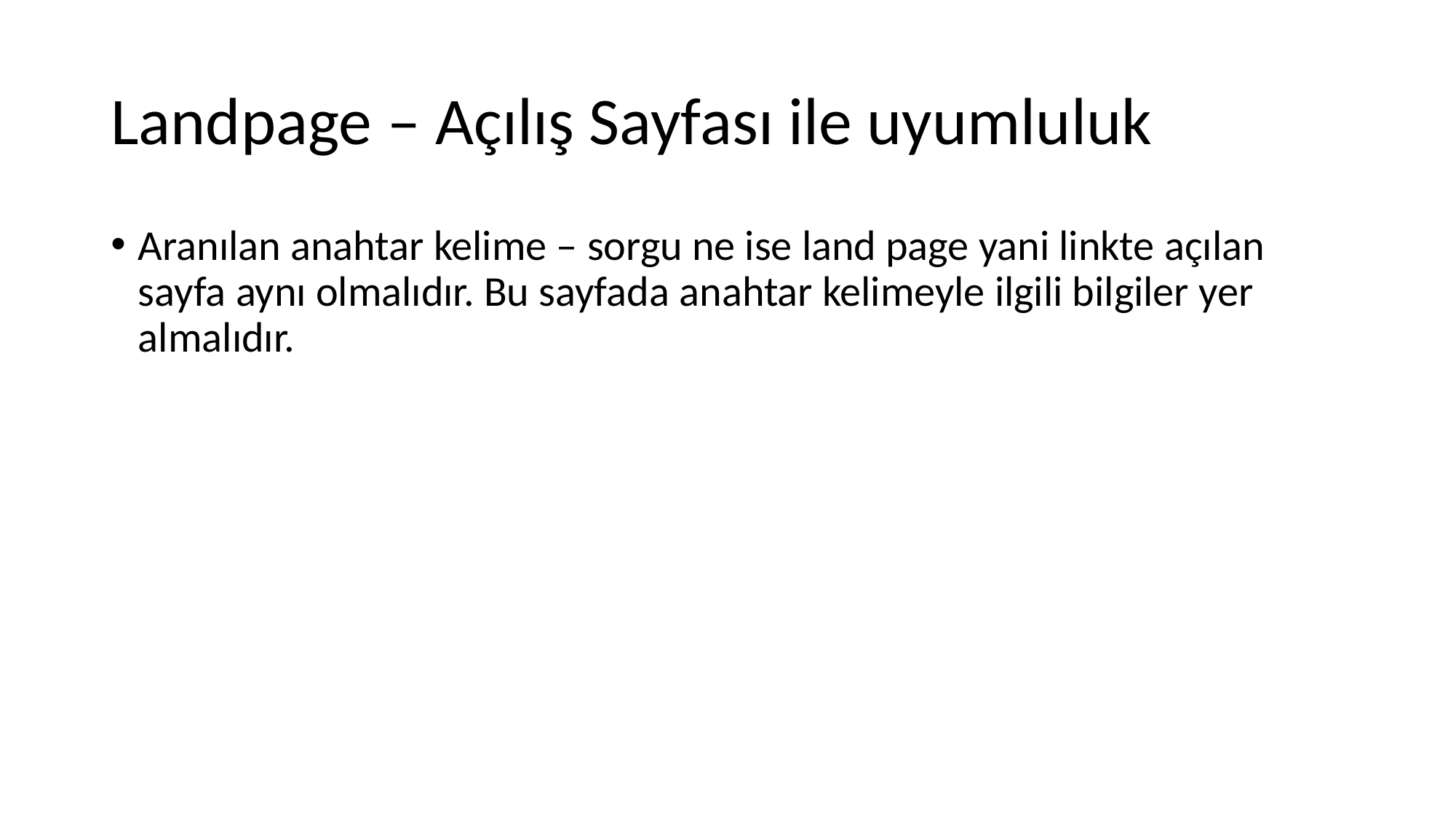

# Landpage – Açılış Sayfası ile uyumluluk
Aranılan anahtar kelime – sorgu ne ise land page yani linkte açılan sayfa aynı olmalıdır. Bu sayfada anahtar kelimeyle ilgili bilgiler yer almalıdır.